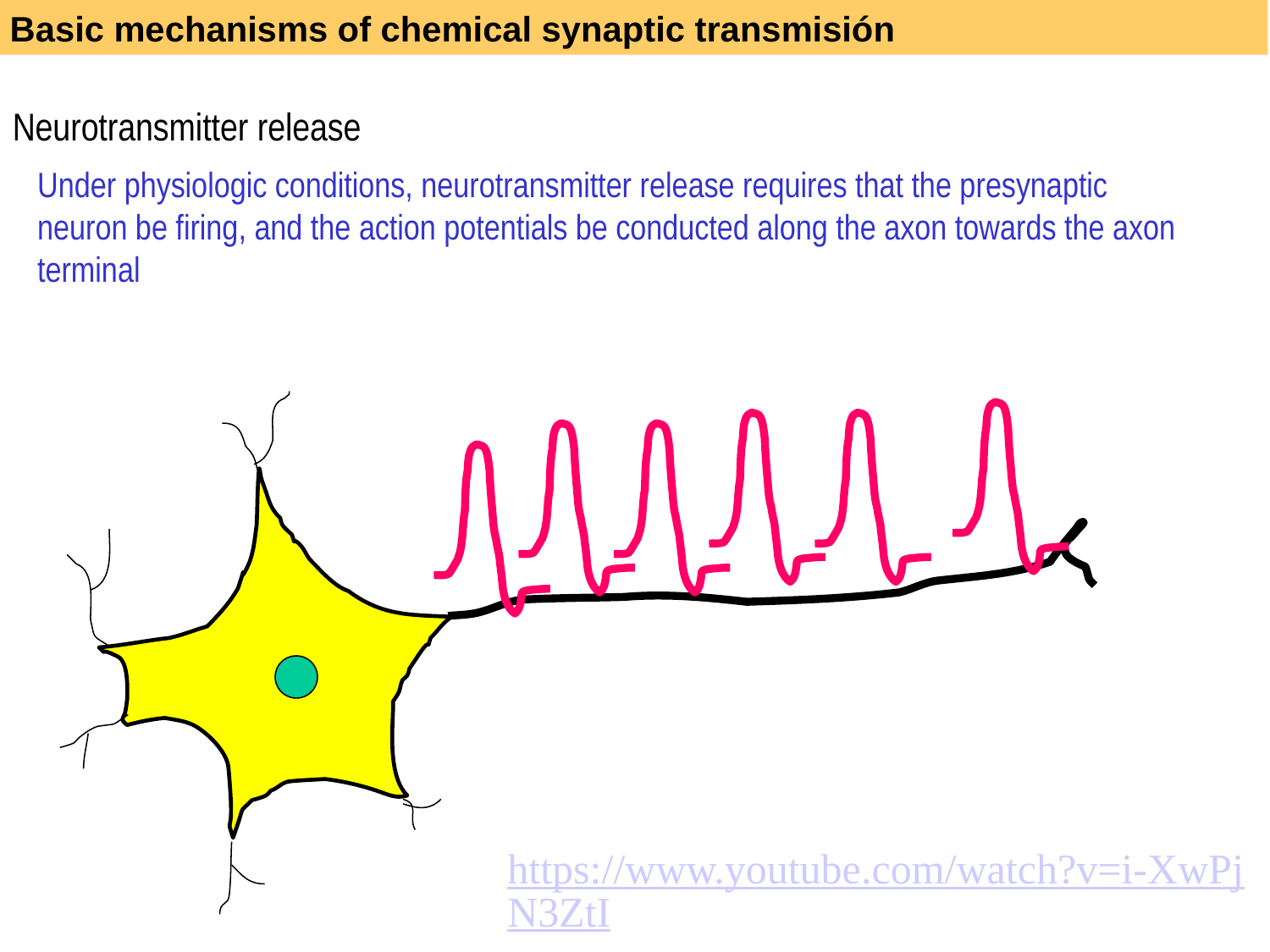

Basic mechanisms of chemical synaptic transmisión
Neurotransmitter release
Under physiologic conditions, neurotransmitter release requires that the presynaptic neuron be firing, and the action potentials be conducted along the axon towards the axon terminal

https://www.youtube.com/watch?v=i-XwPjN3ZtI